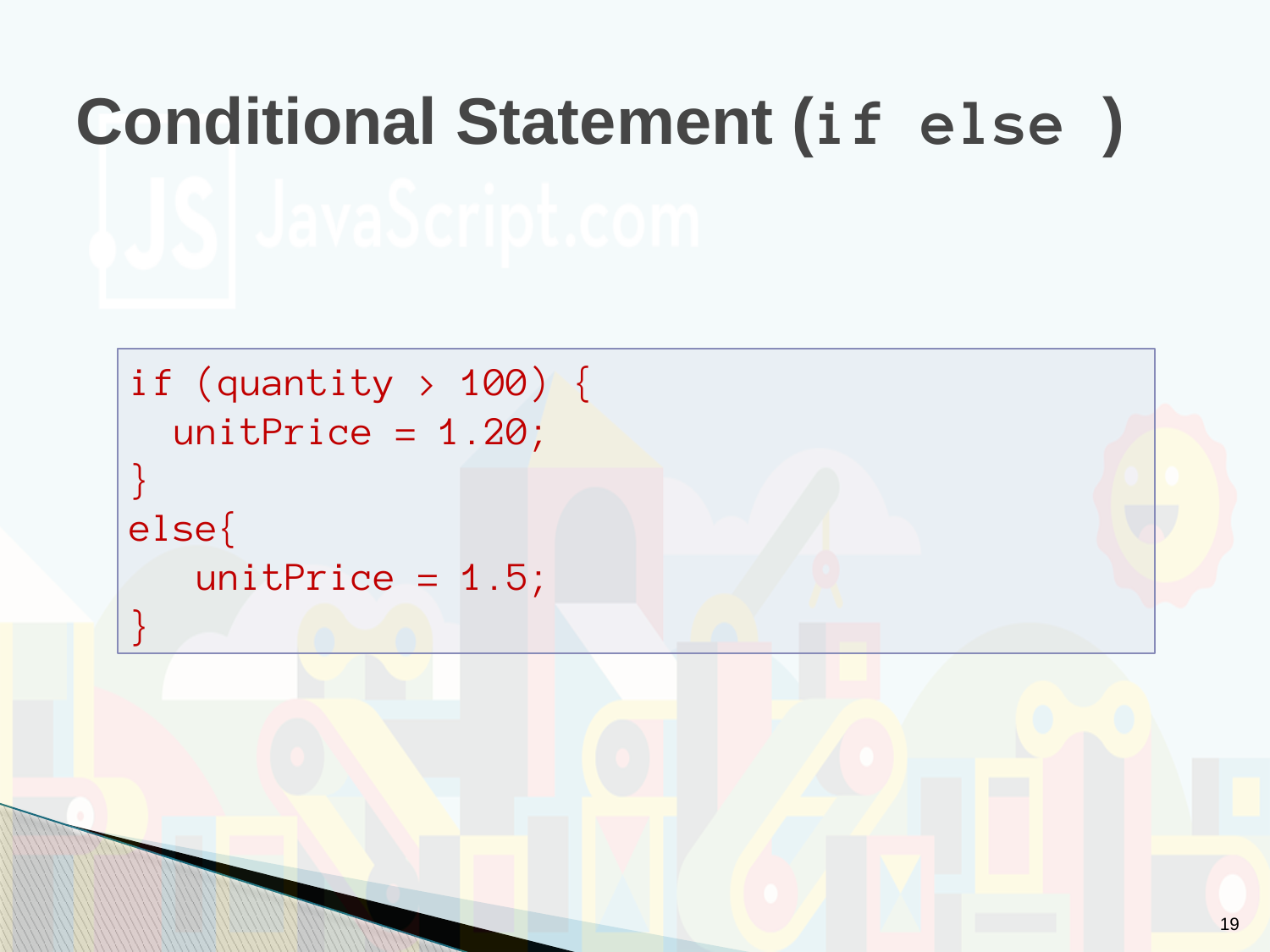

# Conditional Statement (if else )
if (quantity > 100) {
  unitPrice = 1.20;
}
else{
   unitPrice = 1.5;
}
19